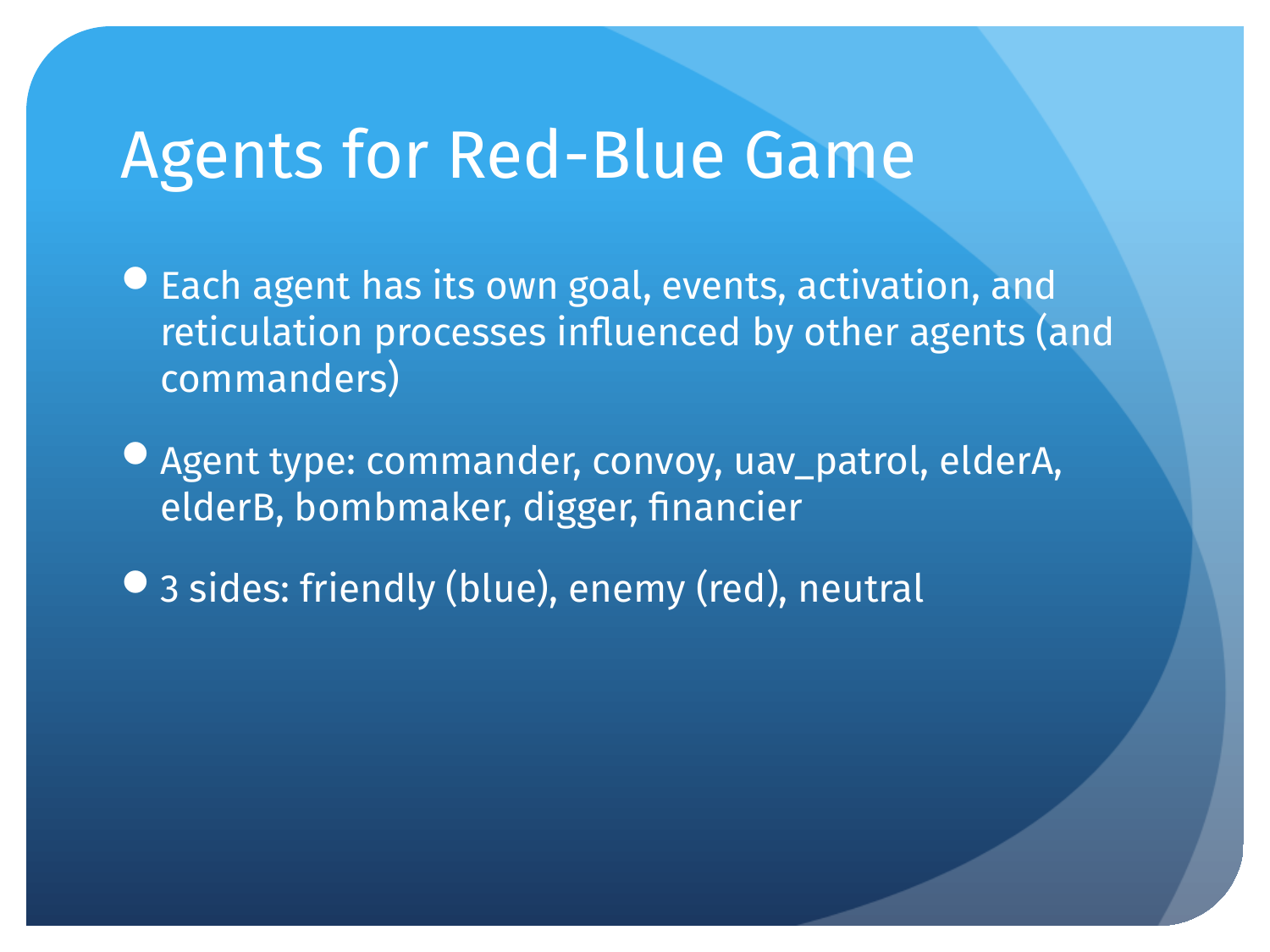

# Agents for Red-Blue Game
Each agent has its own goal, events, activation, and reticulation processes influenced by other agents (and commanders)
Agent type: commander, convoy, uav_patrol, elderA, elderB, bombmaker, digger, financier
3 sides: friendly (blue), enemy (red), neutral